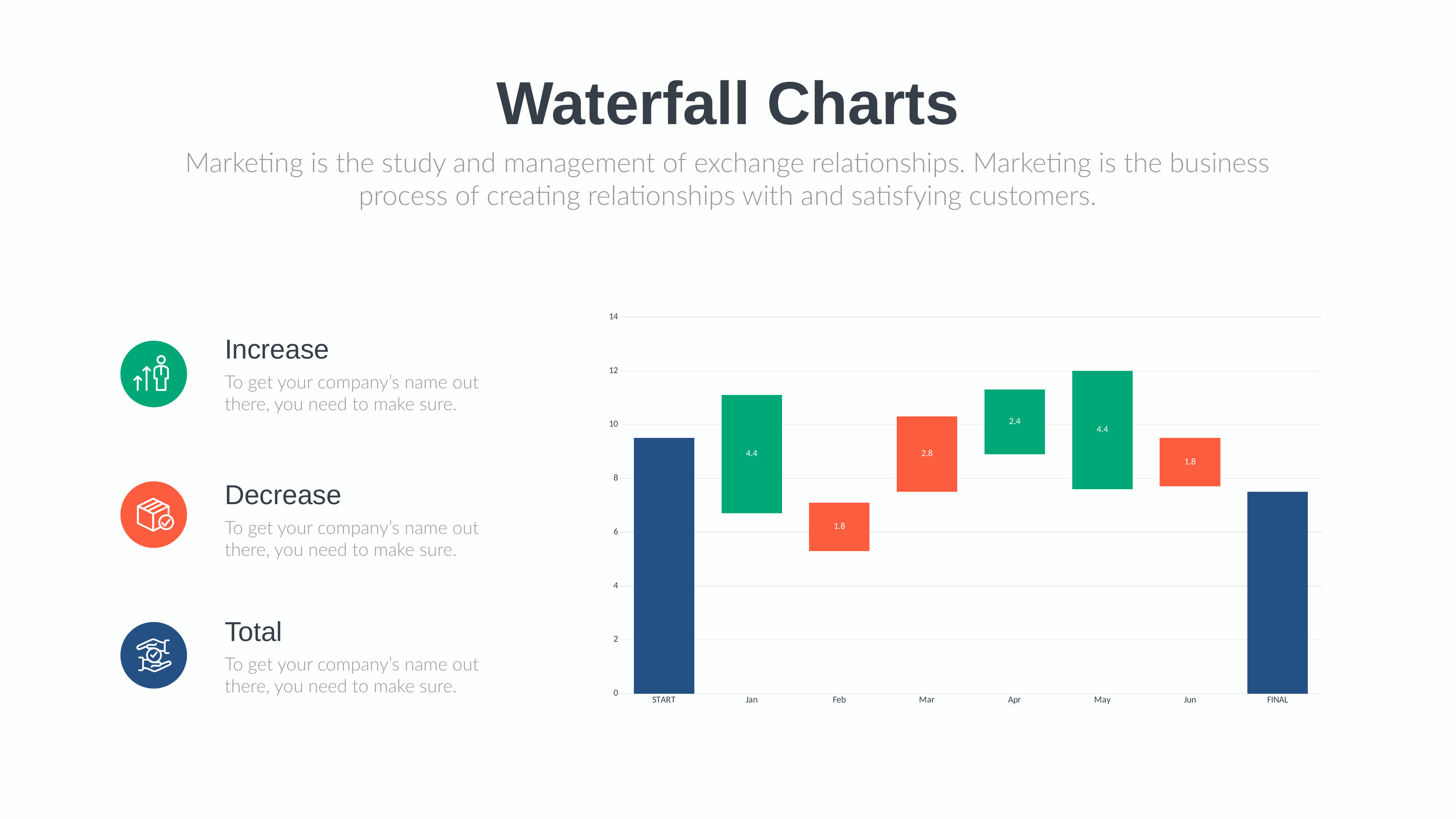

Waterfall Charts
Marketing is the study and management of exchange relationships. Marketing is the business process of creating relationships with and satisfying customers.

### Chart

| Category | Series 1 | Series 2 |
|---|---|---|
| START | 9.5 | 2.4 |
| Jan | 6.7 | 4.4 |
| Feb | 5.3 | 1.8 |
| Mar | 7.5 | 2.8 |
| Apr | 8.9 | 2.4 |
| May | 7.6 | 4.4 |
| Jun | 7.7 | 1.8 |
| FINAL | 7.5 | 2.1 |
Increase
To get your company’s name out there, you need to make sure.

Decrease
To get your company’s name out there, you need to make sure.

Total
To get your company’s name out there, you need to make sure.